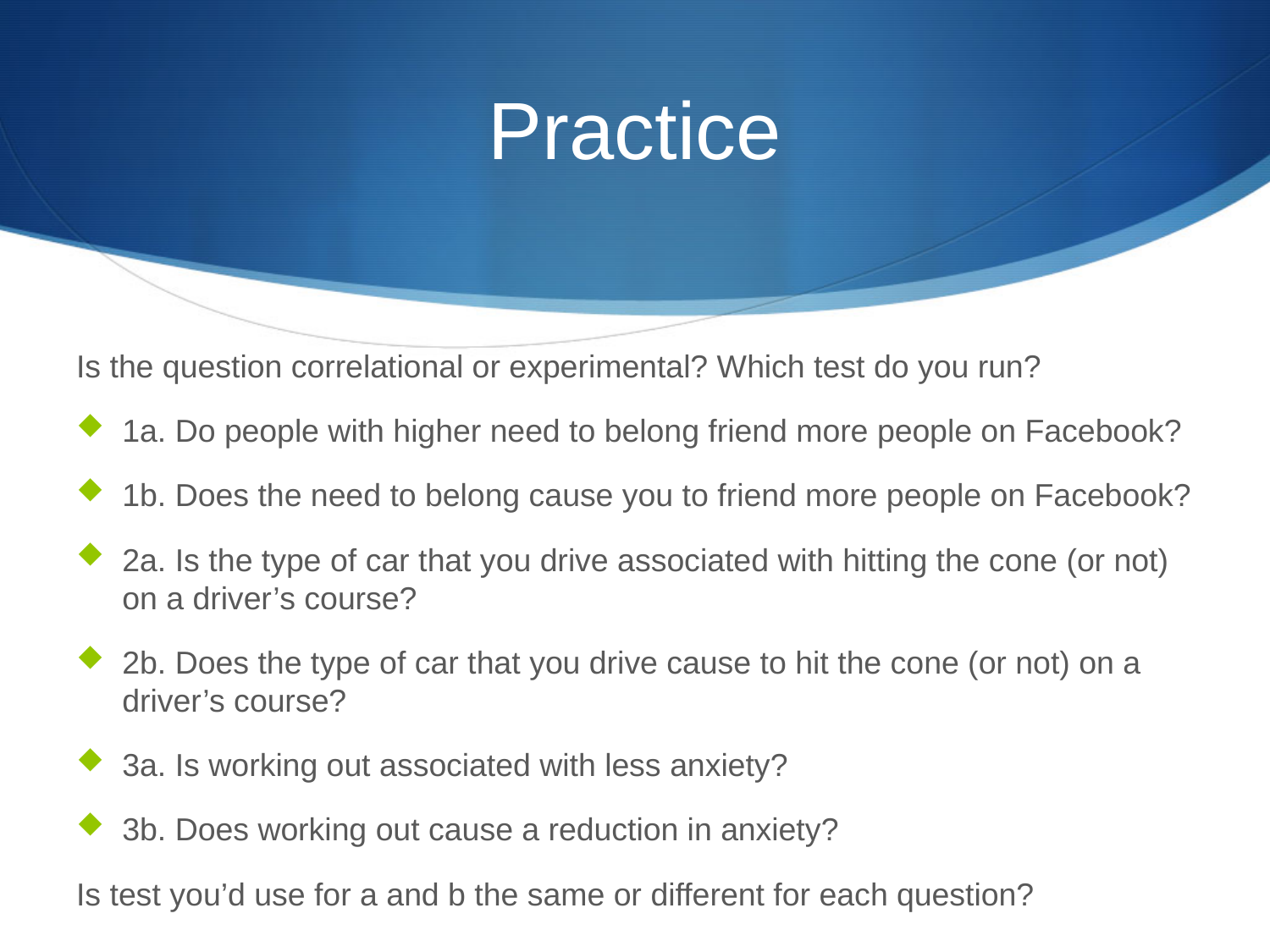

# Practice
Is the question correlational or experimental? Which test do you run?
1a. Do people with higher need to belong friend more people on Facebook?
1b. Does the need to belong cause you to friend more people on Facebook?
2a. Is the type of car that you drive associated with hitting the cone (or not) on a driver’s course?
2b. Does the type of car that you drive cause to hit the cone (or not) on a driver’s course?
3a. Is working out associated with less anxiety?
3b. Does working out cause a reduction in anxiety?
Is test you’d use for a and b the same or different for each question?